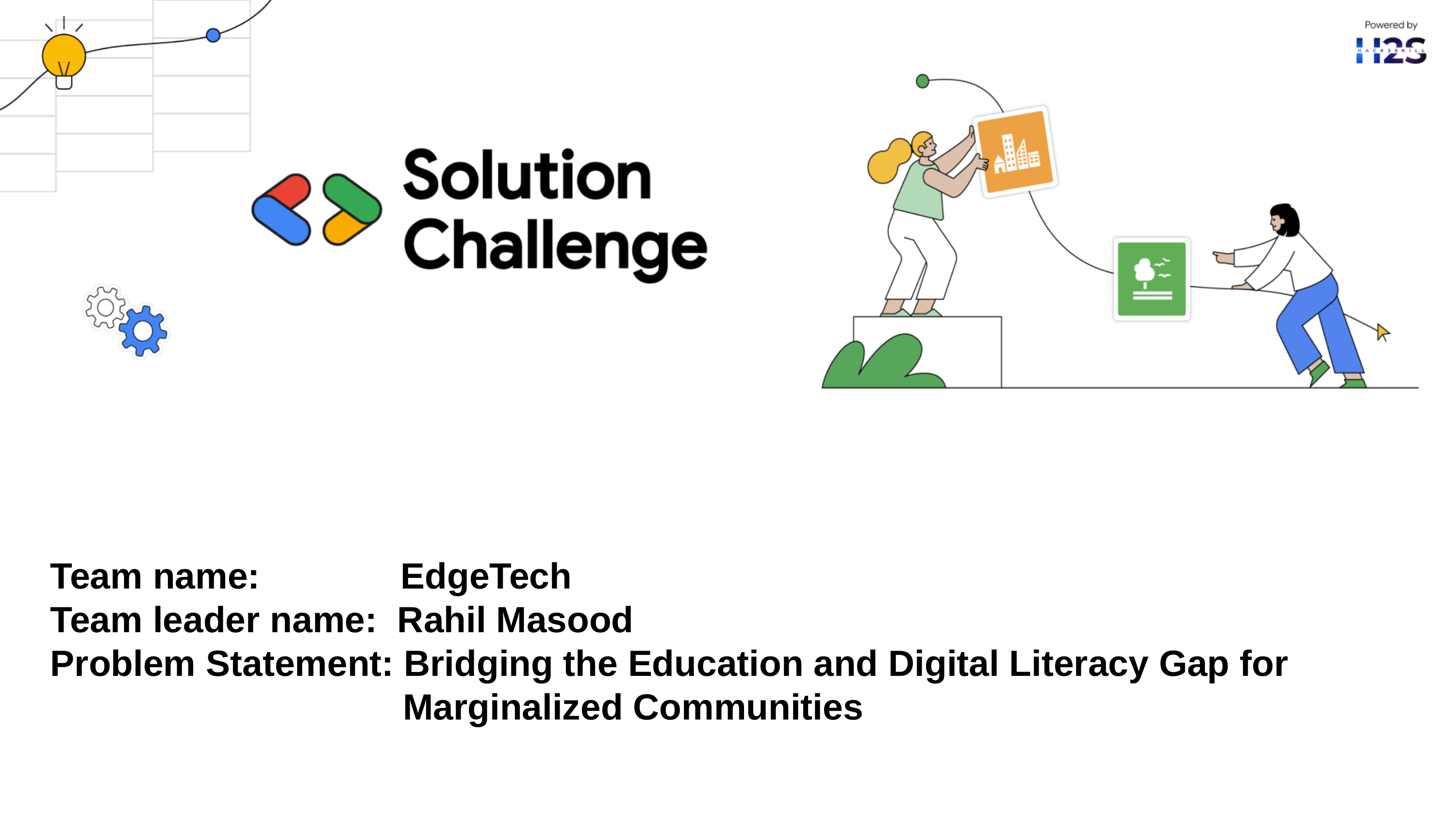

Team name:              EdgeTech
   Team leader name:  Rahil Masood
   Problem Statement: Bridging the Education and Digital Literacy Gap for
                                      Marginalized Communities